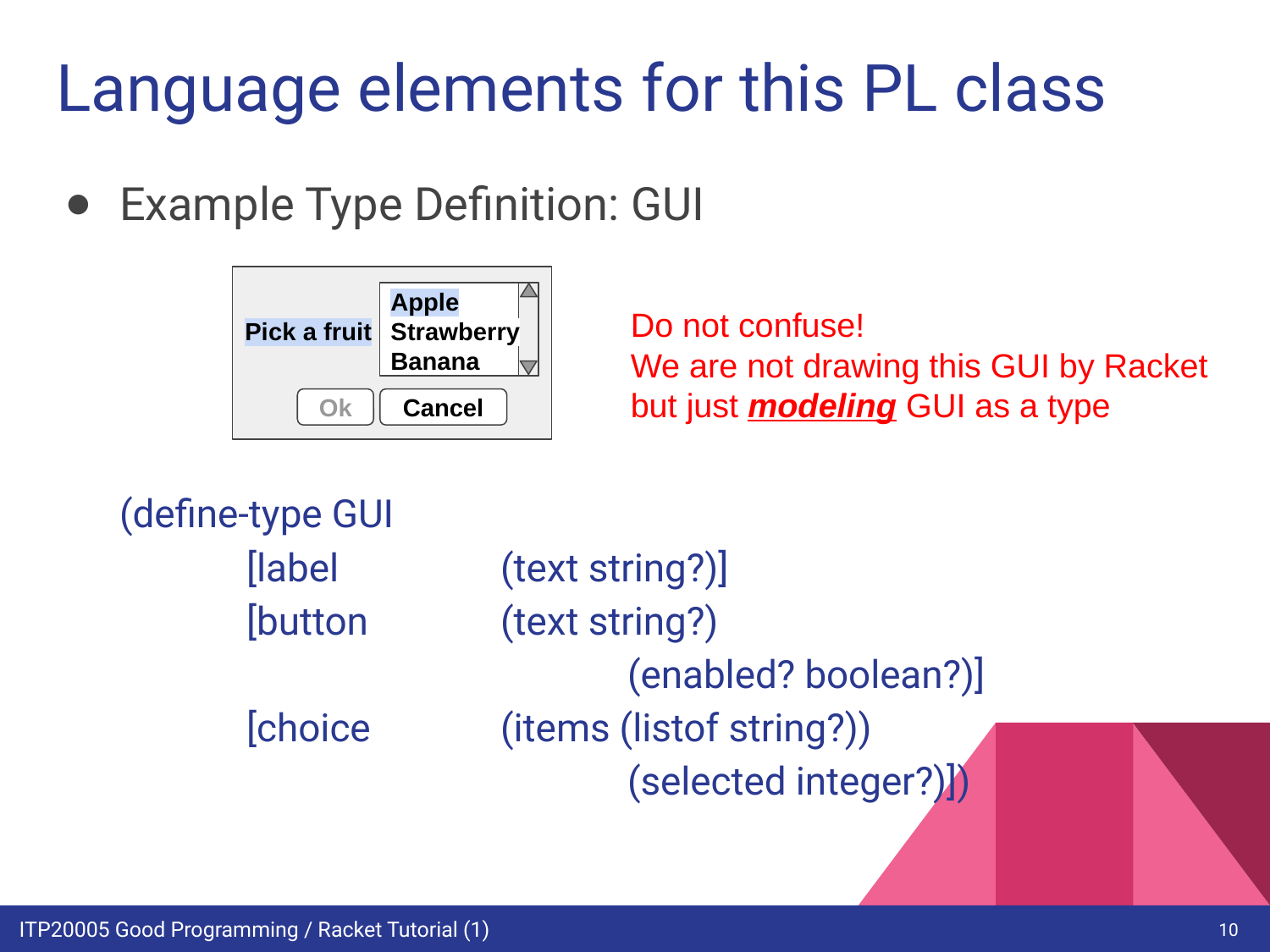

# Language elements for this PL class

Example Type Definition: GUI
(define-type GUI
	[label 		(text string?)]
	[button 	(text string?)
				(enabled? boolean?)]
	[choice 	(items (listof string?))
				(selected integer?)])

Apple
Strawberry
Banana

Pick a fruit

Ok
Cancel
Do not confuse!
We are not drawing this GUI by Racket
but just modeling GUI as a type
10